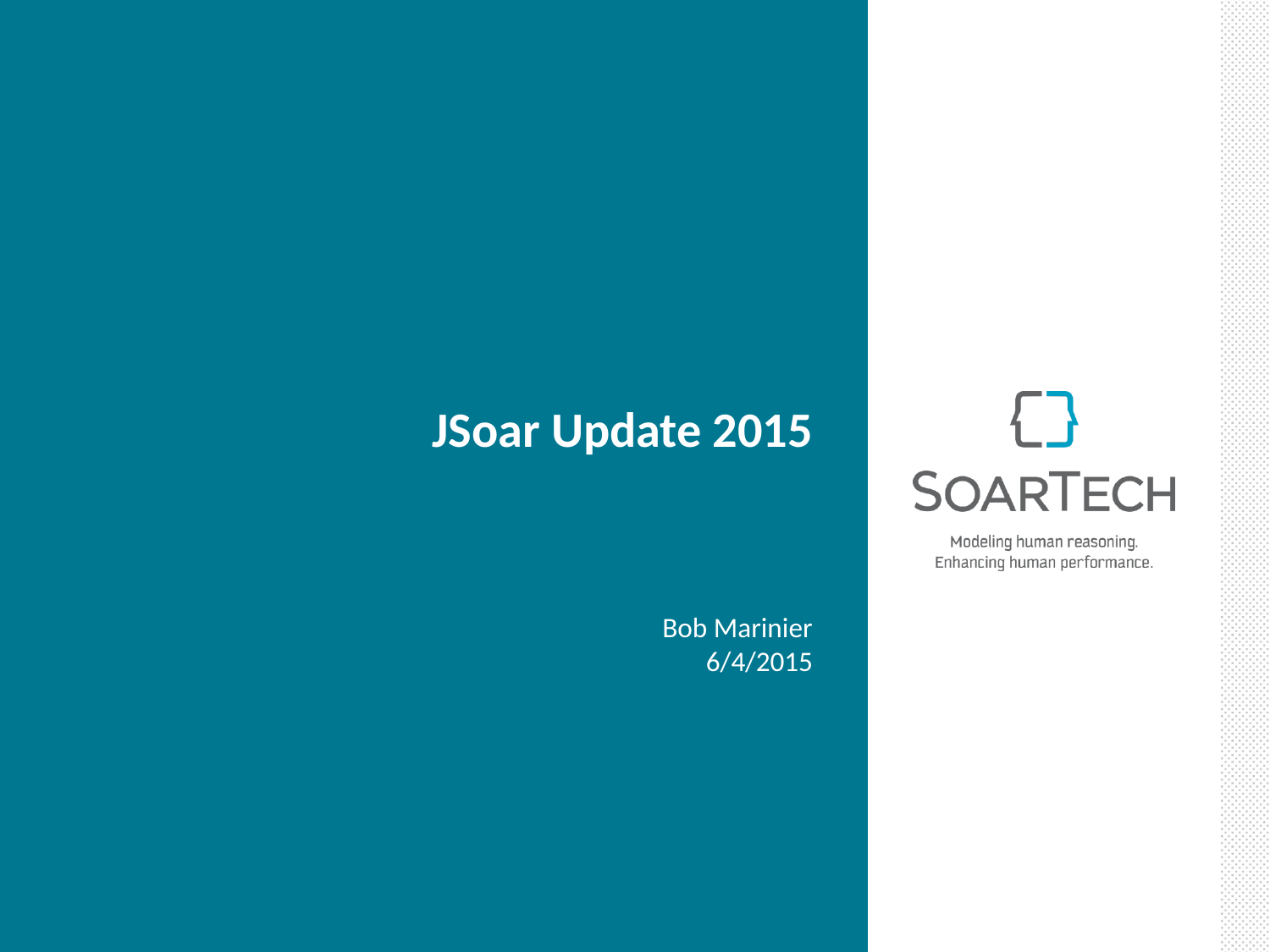

# JSoar Update 2015
Bob Marinier
6/4/2015